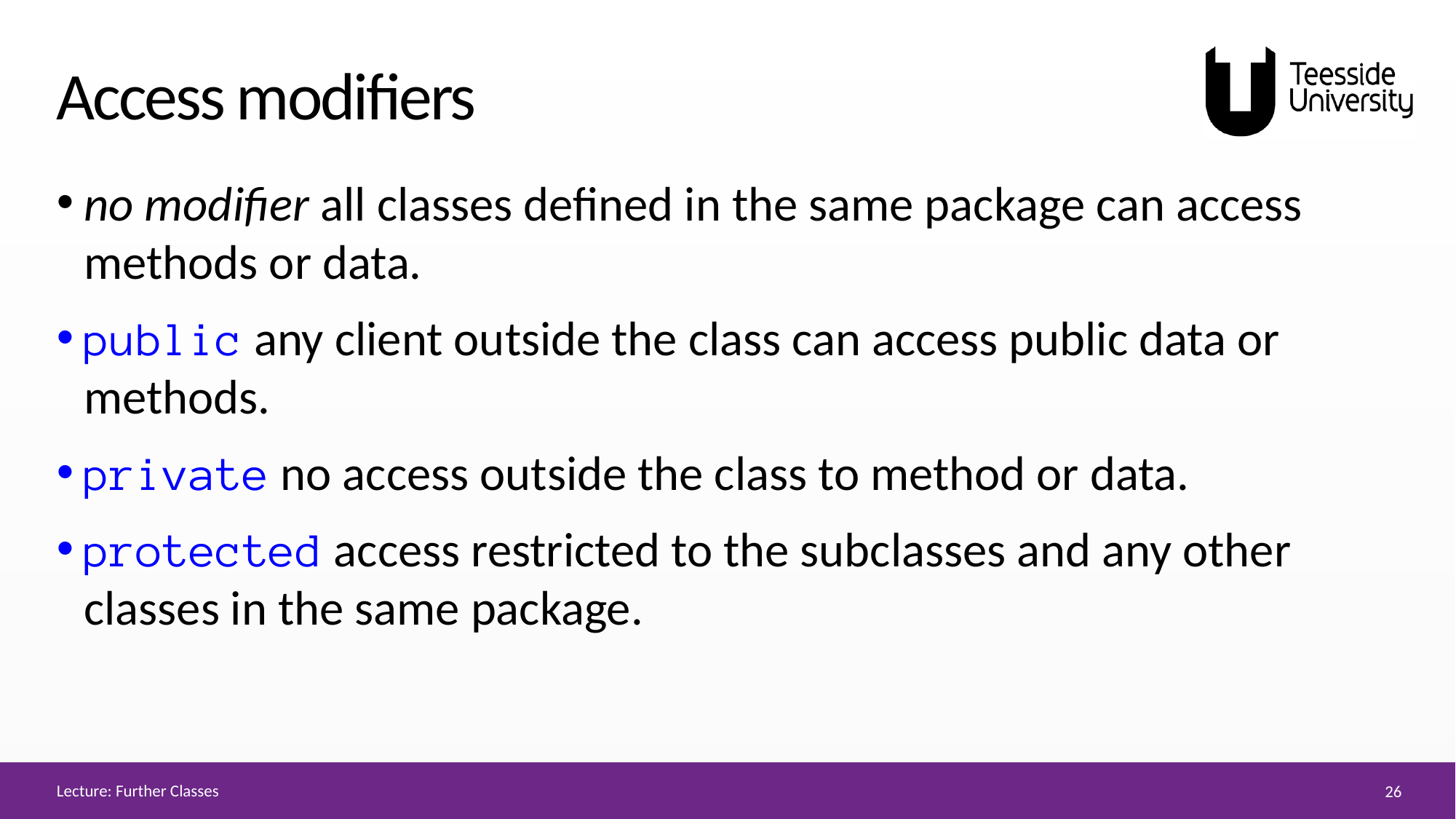

# Access modifiers
no modifier all classes defined in the same package can access methods or data.
public any client outside the class can access public data or methods.
private no access outside the class to method or data.
protected access restricted to the subclasses and any other classes in the same package.
Lecture: Further Classes
26